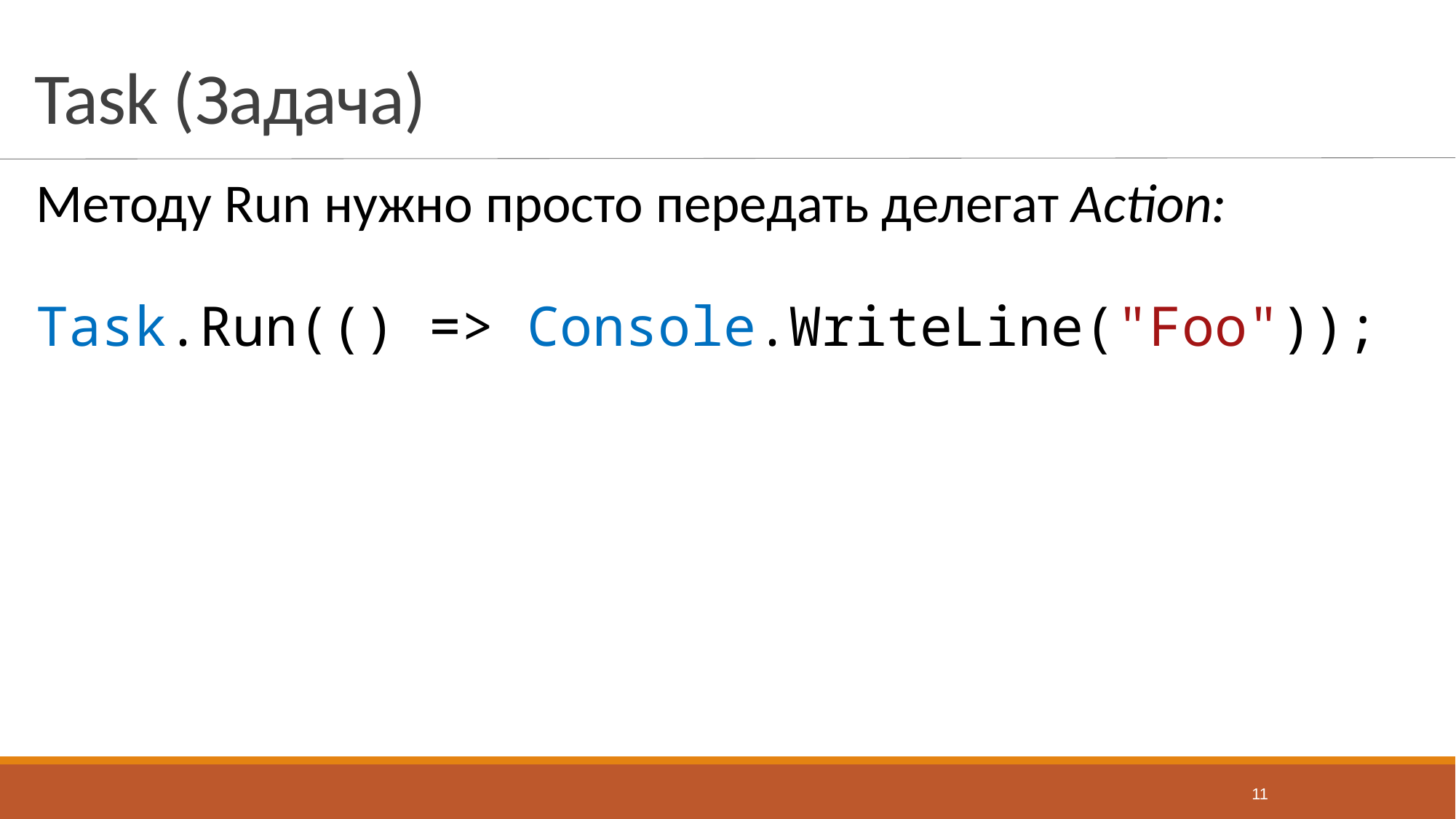

# Task (Задача)
Методу Run нужно просто передать делегат Action:

Task.Run(() => Console.WriteLine("Foo"));

11